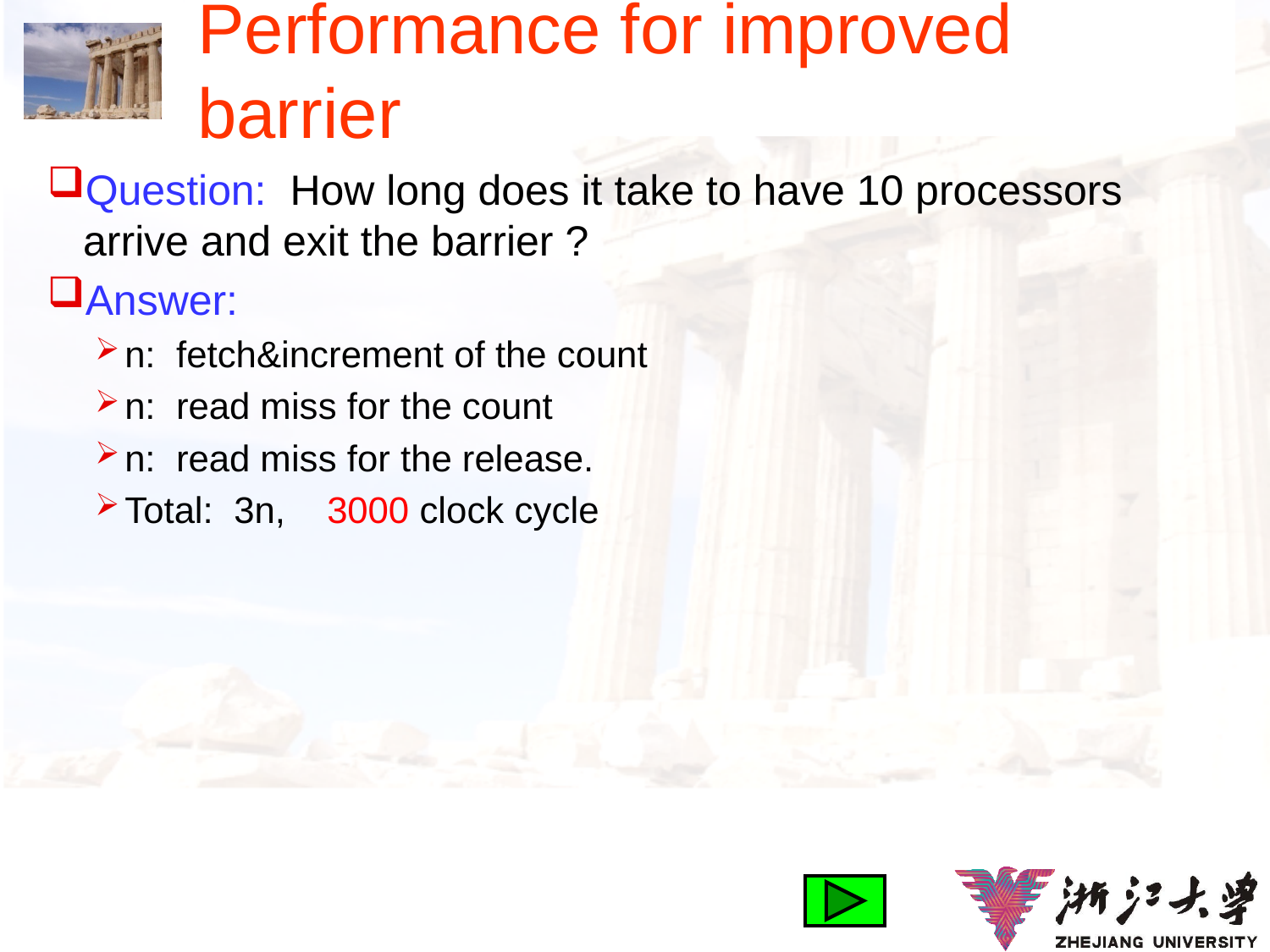

# Performance for improved barrier
Question:  How long does it take to have 10 processors arrive and exit the barrier ?
Answer:
n:  fetch&increment of the count
n:  read miss for the count
n:  read miss for the release.
Total:  3n,    3000 clock cycle